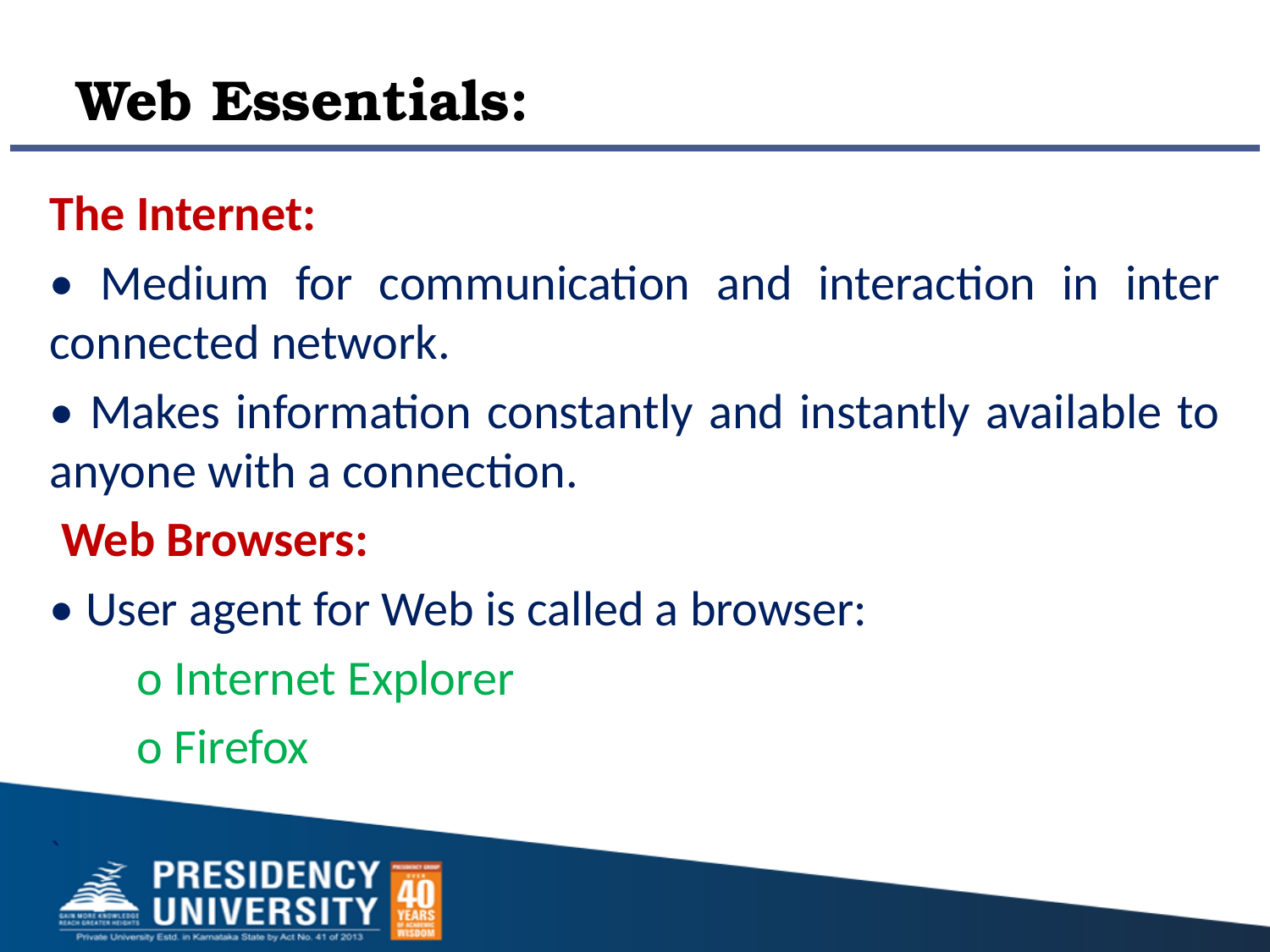

# Web Essentials:
The Internet:
• Medium for communication and interaction in inter connected network.
• Makes information constantly and instantly available to anyone with a connection.
 Web Browsers:
• User agent for Web is called a browser:
o Internet Explorer
o Firefox

`